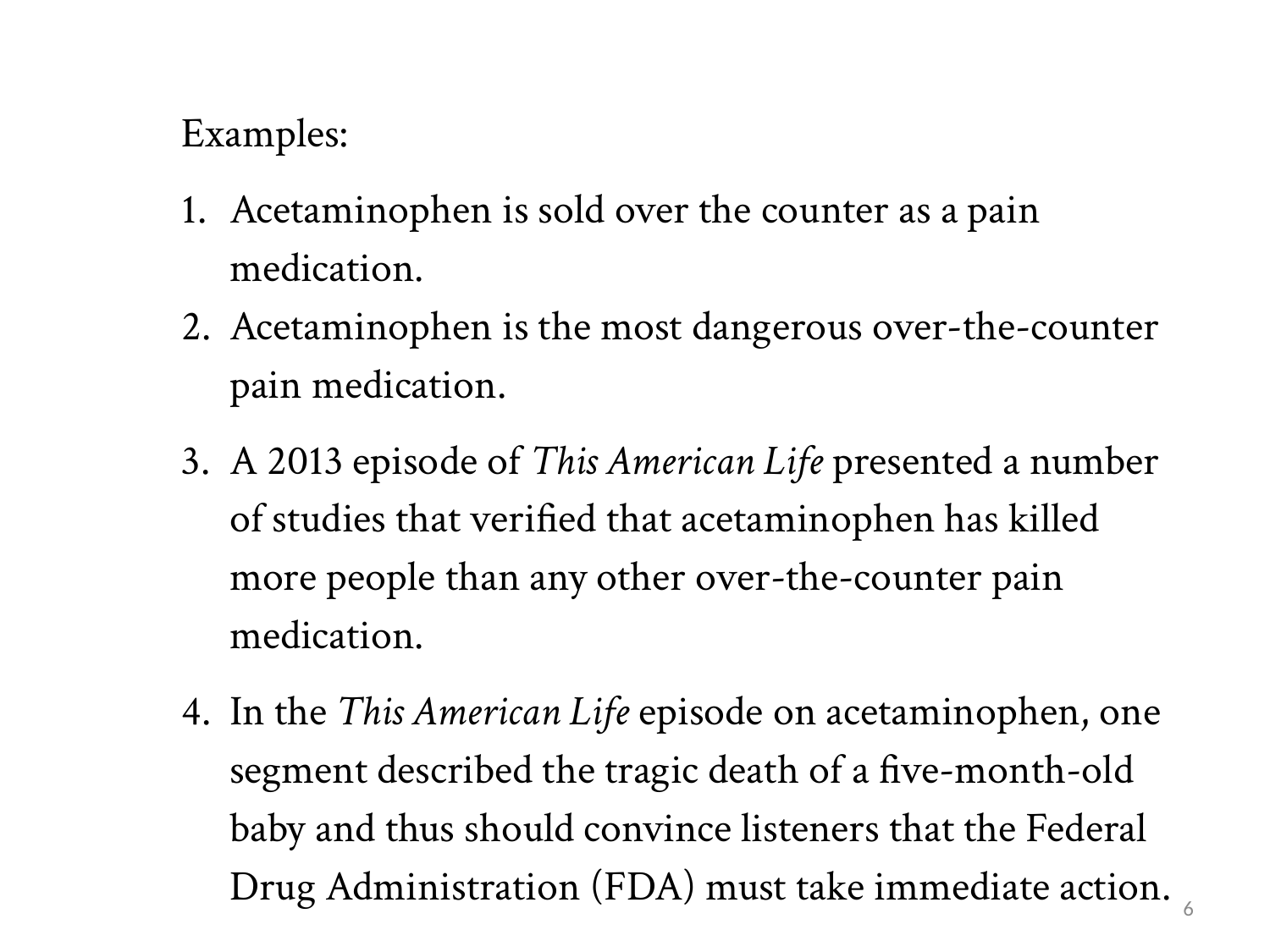

Examples:
Acetaminophen is sold over the counter as a pain medication.
Acetaminophen is the most dangerous over-the-counter pain medication.
A 2013 episode of This American Life presented a number of studies that verified that acetaminophen has killed more people than any other over-the-counter pain medication.
In the This American Life episode on acetaminophen, one segment described the tragic death of a five-month-old baby and thus should convince listeners that the Federal Drug Administration (FDA) must take immediate action.
6